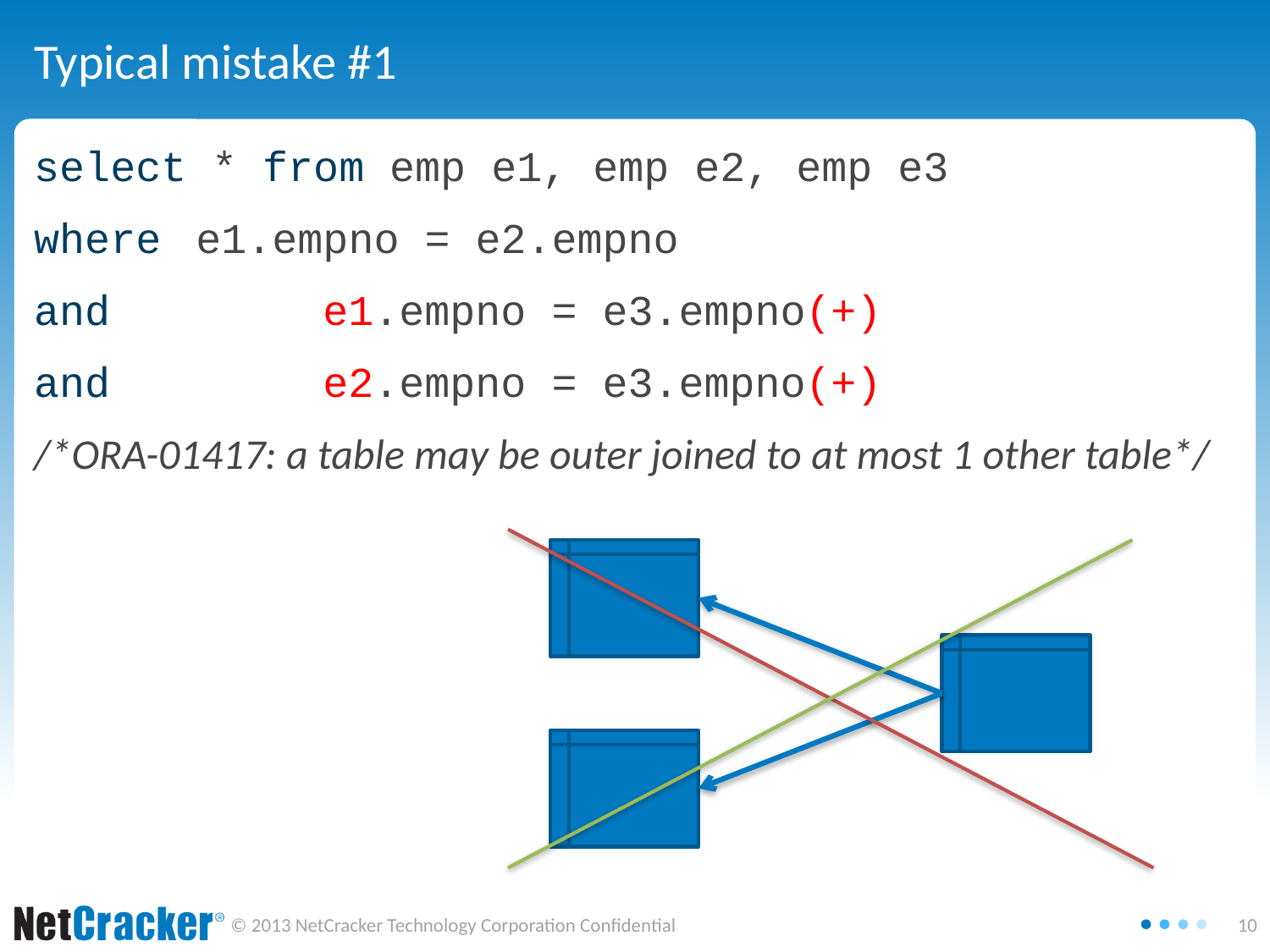

# Typical mistake #1
select * from emp e1, emp e2, emp e3
where 	e1.empno = e2.empno
and 		e1.empno = e3.empno(+)
and 		e2.empno = e3.empno(+)
/*ORA-01417: a table may be outer joined to at most 1 other table*/

Outer for

Outer for